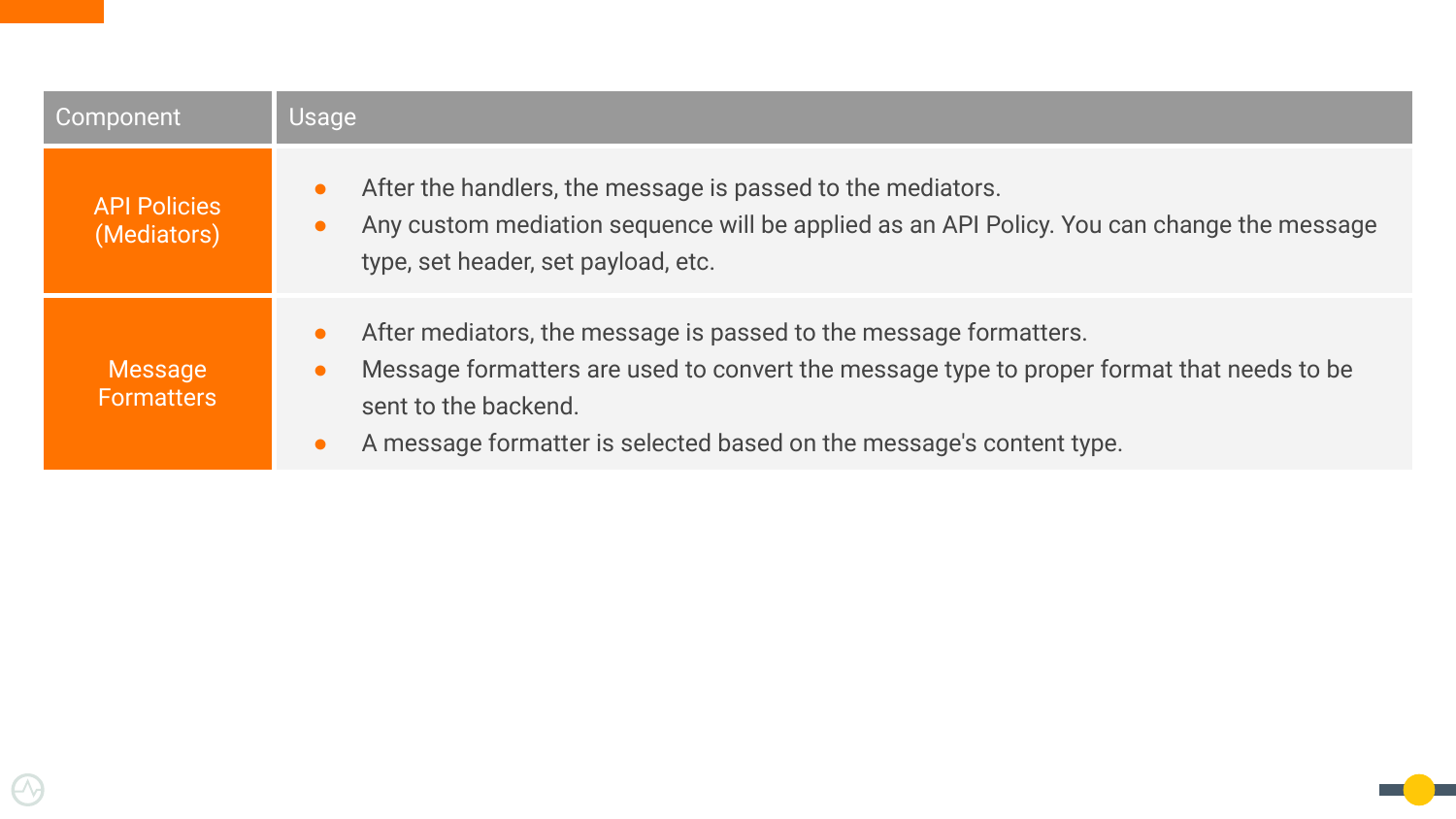

| Component | Usage |
| --- | --- |
| API Policies (Mediators) | After the handlers, the message is passed to the mediators. Any custom mediation sequence will be applied as an API Policy. You can change the message type, set header, set payload, etc. |
| Message Formatters | After mediators, the message is passed to the message formatters. Message formatters are used to convert the message type to proper format that needs to be sent to the backend. A message formatter is selected based on the message's content type. |